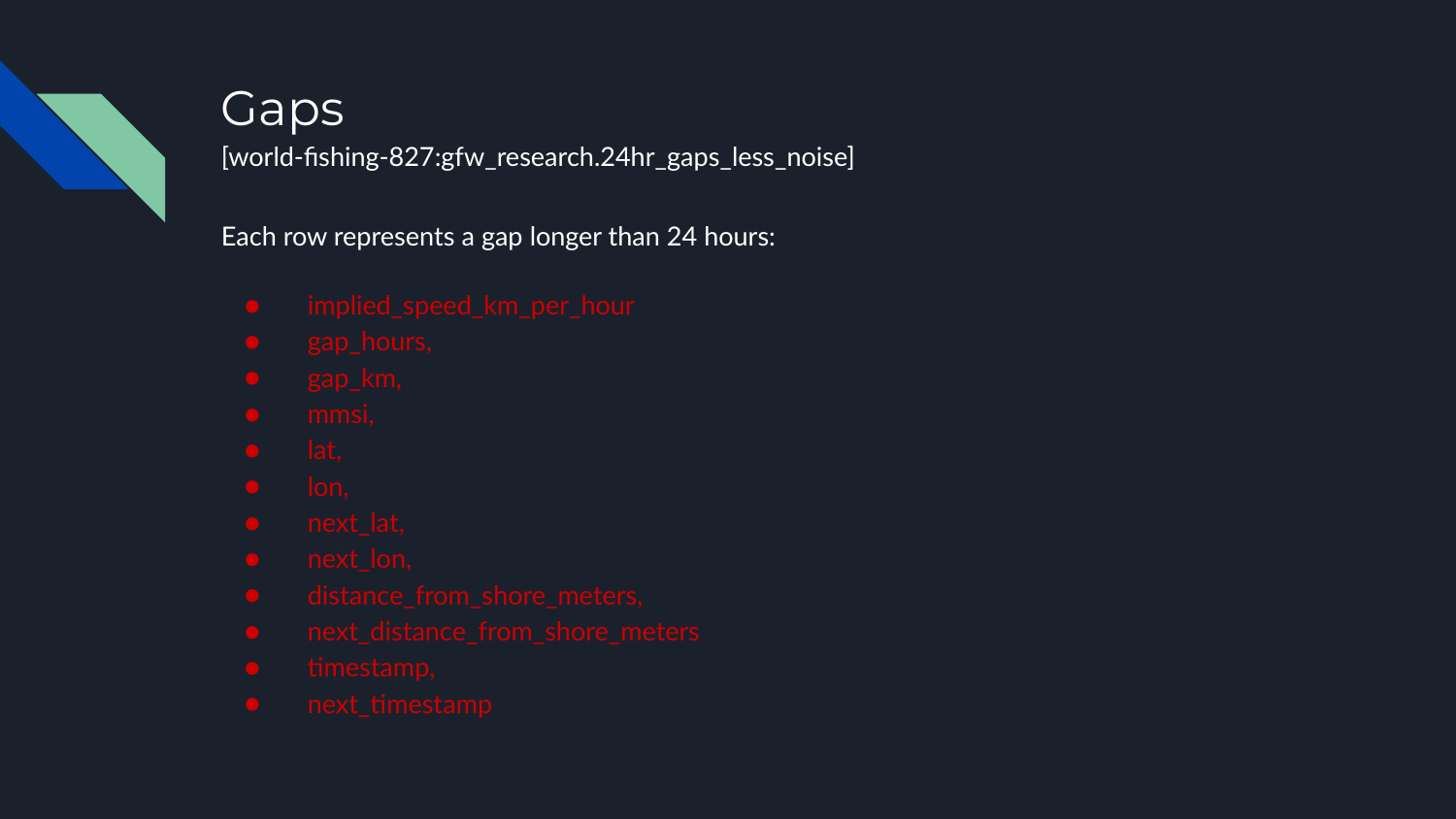

# Gaps
[world-fishing-827:gfw_research.24hr_gaps_less_noise]
Each row represents a gap longer than 24 hours:
  implied_speed_km_per_hour
  gap_hours,
  gap_km,
  mmsi,
  lat,
  lon,
  next_lat,
  next_lon,
  distance_from_shore_meters,
  next_distance_from_shore_meters
  timestamp,
  next_timestamp